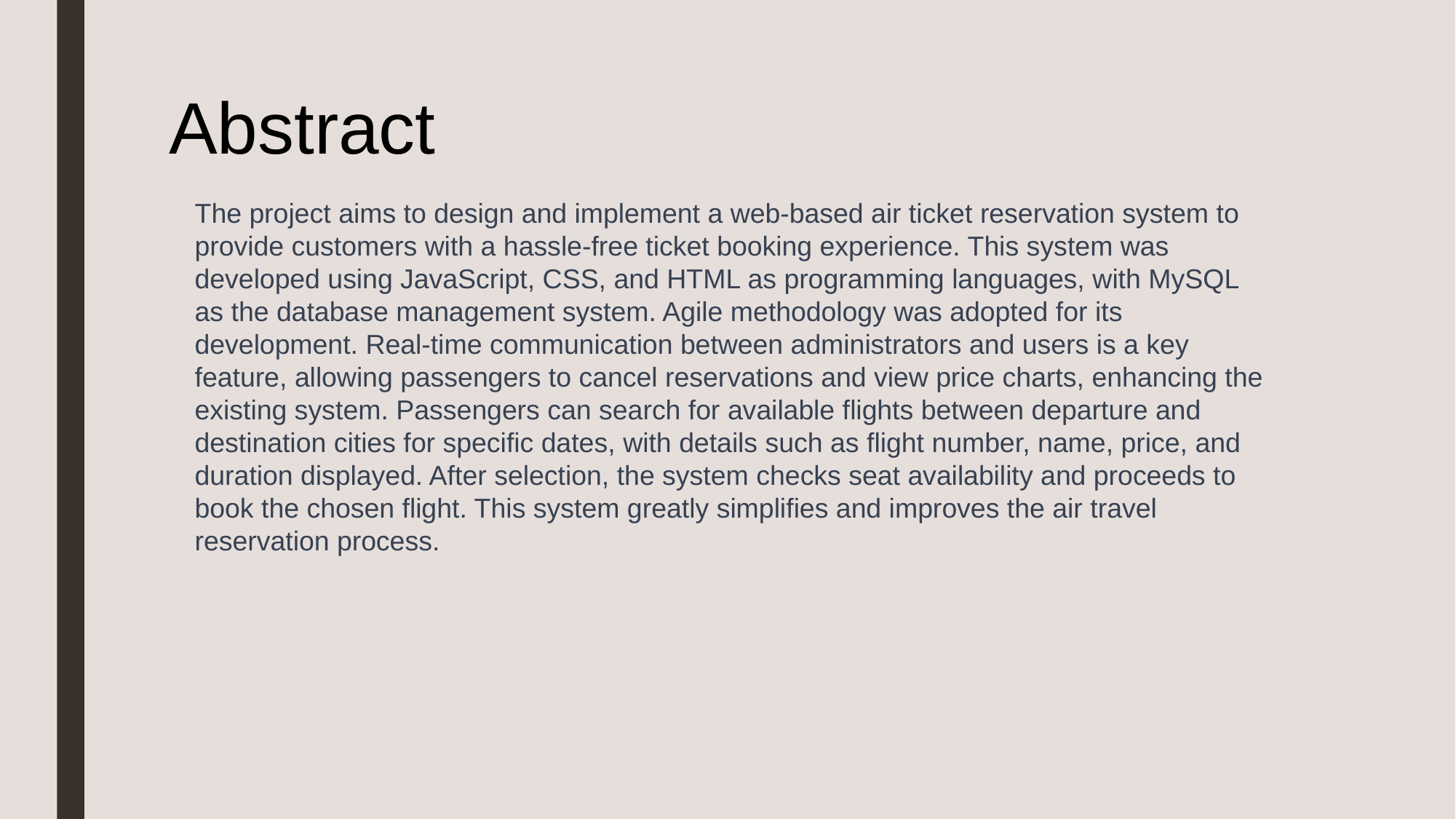

Abstract
The project aims to design and implement a web-based air ticket reservation system to provide customers with a hassle-free ticket booking experience. This system was developed using JavaScript, CSS, and HTML as programming languages, with MySQL as the database management system. Agile methodology was adopted for its development. Real-time communication between administrators and users is a key feature, allowing passengers to cancel reservations and view price charts, enhancing the existing system. Passengers can search for available flights between departure and destination cities for specific dates, with details such as flight number, name, price, and duration displayed. After selection, the system checks seat availability and proceeds to book the chosen flight. This system greatly simplifies and improves the air travel reservation process.